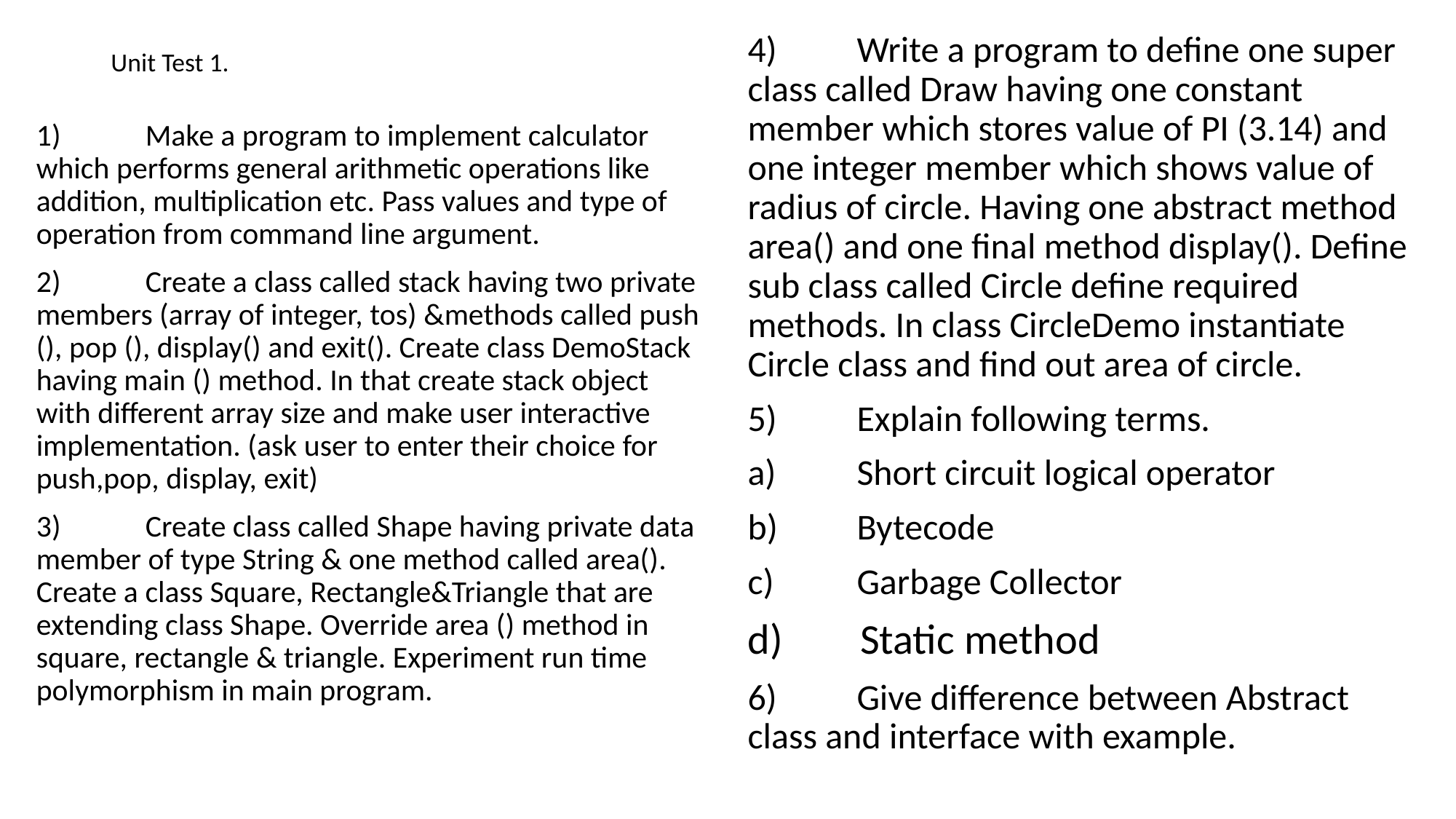

4)	Write a program to define one super class called Draw having one constant member which stores value of PI (3.14) and one integer member which shows value of radius of circle. Having one abstract method area() and one final method display(). Define sub class called Circle define required methods. In class CircleDemo instantiate Circle class and find out area of circle.
5)	Explain following terms.
a)	Short circuit logical operator
b)	Bytecode
c)	Garbage Collector
      Static method
6)	Give difference between Abstract class and interface with example.

# Unit Test 1.
1)	Make a program to implement calculator which performs general arithmetic operations like addition, multiplication etc. Pass values and type of operation from command line argument.
2)	Create a class called stack having two private members (array of integer, tos) &methods called push (), pop (), display() and exit(). Create class DemoStack having main () method. In that create stack object with different array size and make user interactive implementation. (ask user to enter their choice for push,pop, display, exit)
3)	Create class called Shape having private data member of type String & one method called area(). Create a class Square, Rectangle&Triangle that are extending class Shape. Override area () method in square, rectangle & triangle. Experiment run time polymorphism in main program.